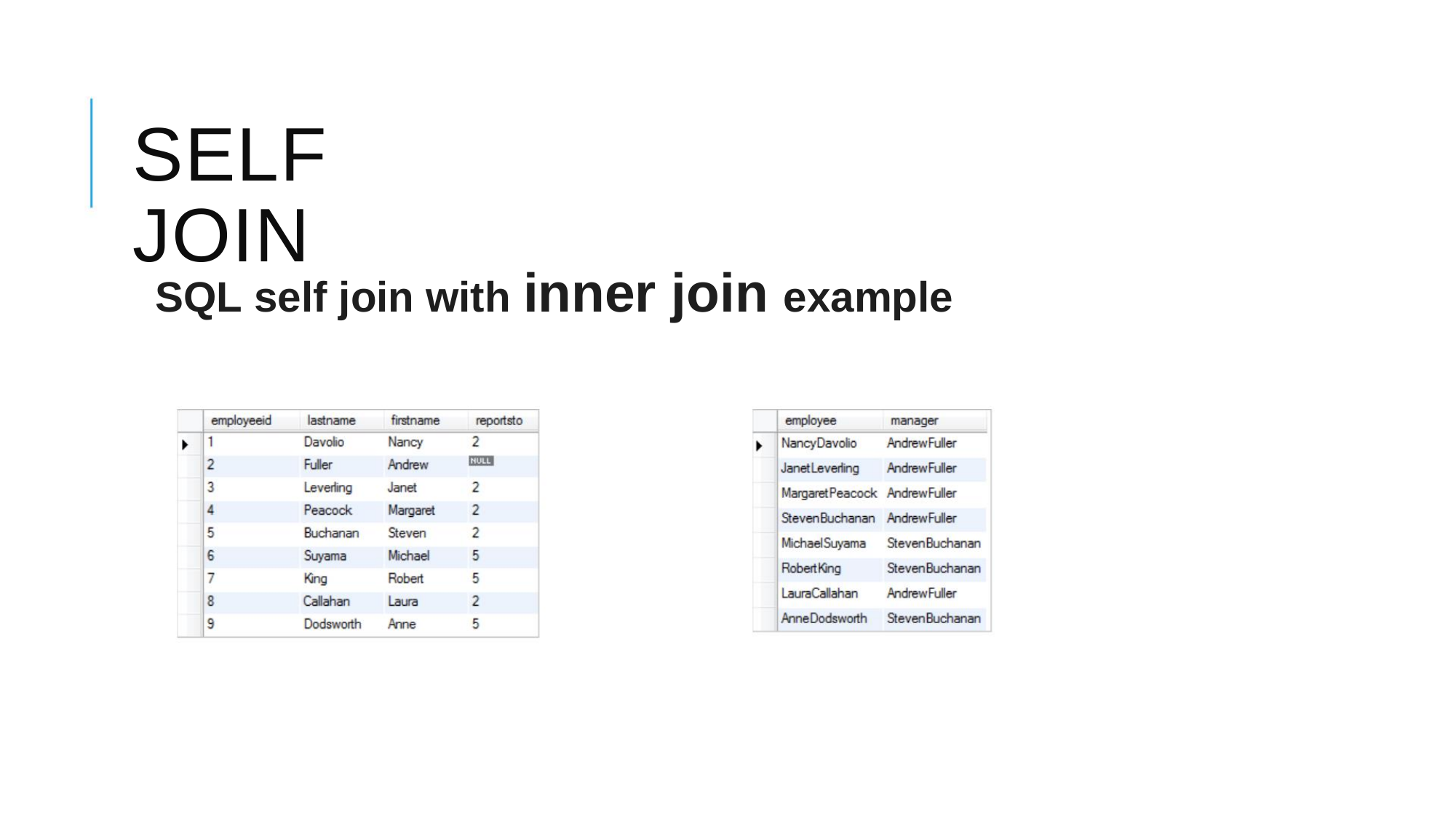

SELF JOIN
SQL self join with inner join example